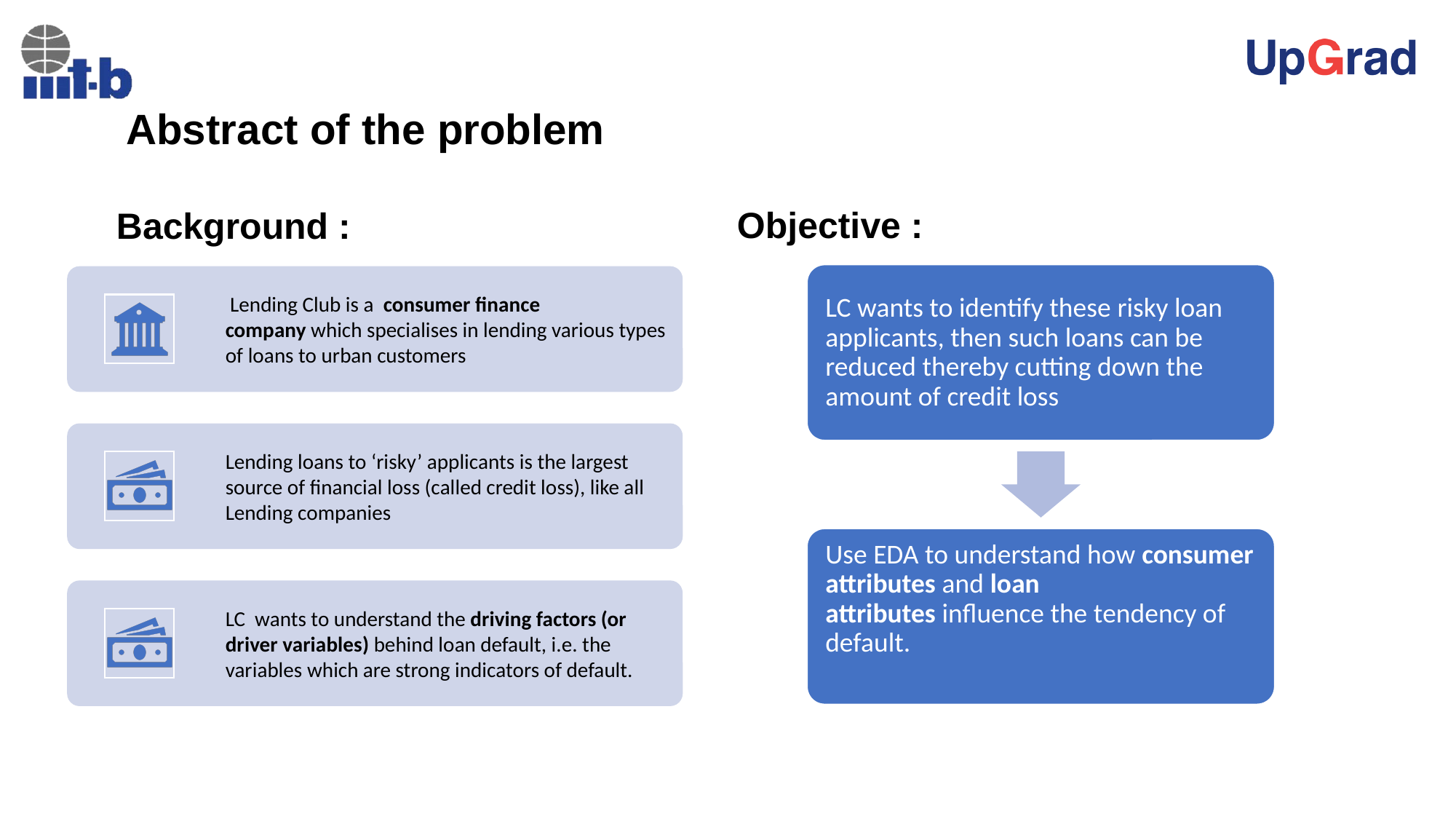

# Abstract of the problem
Background :
Objective :
LC wants to identify these risky loan applicants, then such loans can be reduced thereby cutting down the amount of credit loss

Use EDA to understand how consumer attributes and loan attributes influence the tendency of default.

 Lending Club is a  consumer finance company which specialises in lending various types of loans to urban customers
Lending loans to ‘risky’ applicants is the largest source of financial loss (called credit loss), like all Lending companies
LC  wants to understand the driving factors (or driver variables) behind loan default, i.e. the variables which are strong indicators of default.